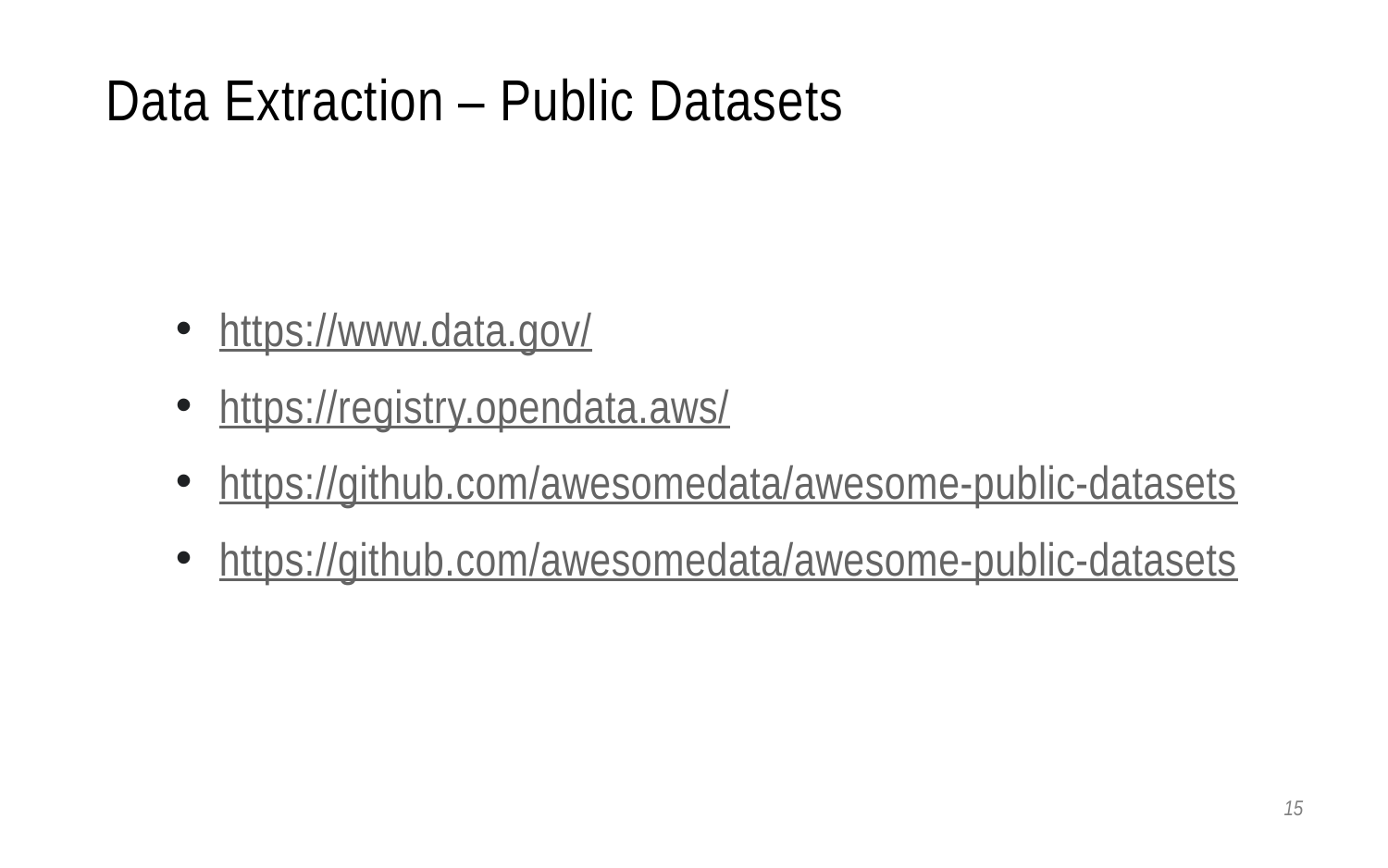

# Data Extraction – Public Datasets

https://www.data.gov/
https://registry.opendata.aws/
https://github.com/awesomedata/awesome-public-datasets
https://github.com/awesomedata/awesome-public-datasets